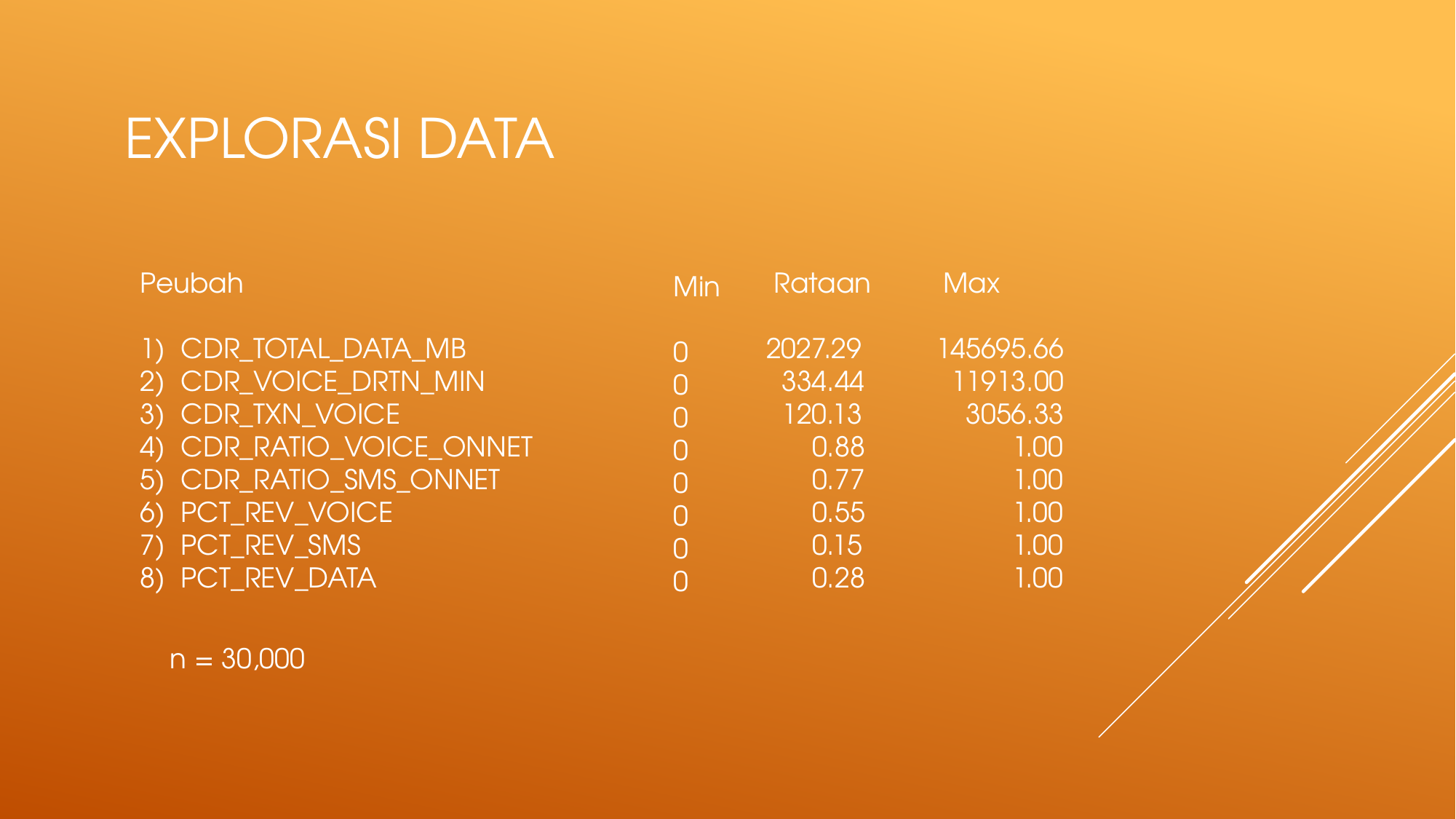

# Explorasi Data
Peubah

CDR_TOTAL_DATA_MB
CDR_VOICE_DRTN_MIN
CDR_TXN_VOICE
CDR_RATIO_VOICE_ONNET
CDR_RATIO_SMS_ONNET
PCT_REV_VOICE
PCT_REV_SMS
PCT_REV_DATA
 Rataan

2027.29
  334.44
  120.13
      0.88
      0.77
      0.55
      0.15
      0.28
 Max

145695.66
  11913.00
    3056.33
          1.00
          1.00
          1.00
          1.00
          1.00
Min

0
0
0
0
0
0
0
0
n = 30,000